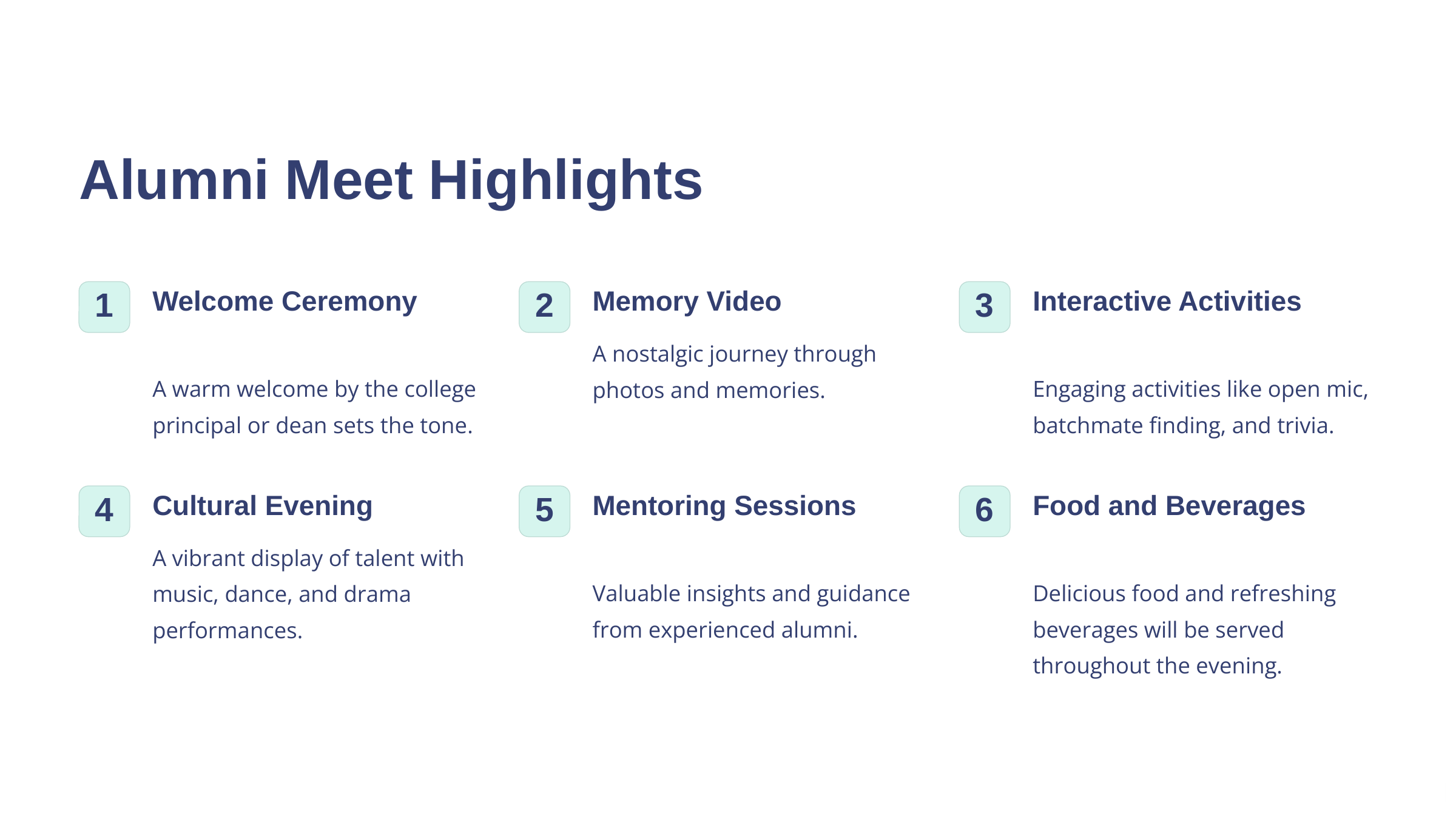

Alumni Meet Highlights

Welcome Ceremony

Memory Video

Interactive Activities
1
2
3
A nostalgic journey through photos and memories.
A warm welcome by the college principal or dean sets the tone.
Engaging activities like open mic, batchmate finding, and trivia.

Cultural Evening

Mentoring Sessions

Food and Beverages
4
5
6
A vibrant display of talent with music, dance, and drama performances.
Valuable insights and guidance from experienced alumni.
Delicious food and refreshing beverages will be served throughout the evening.